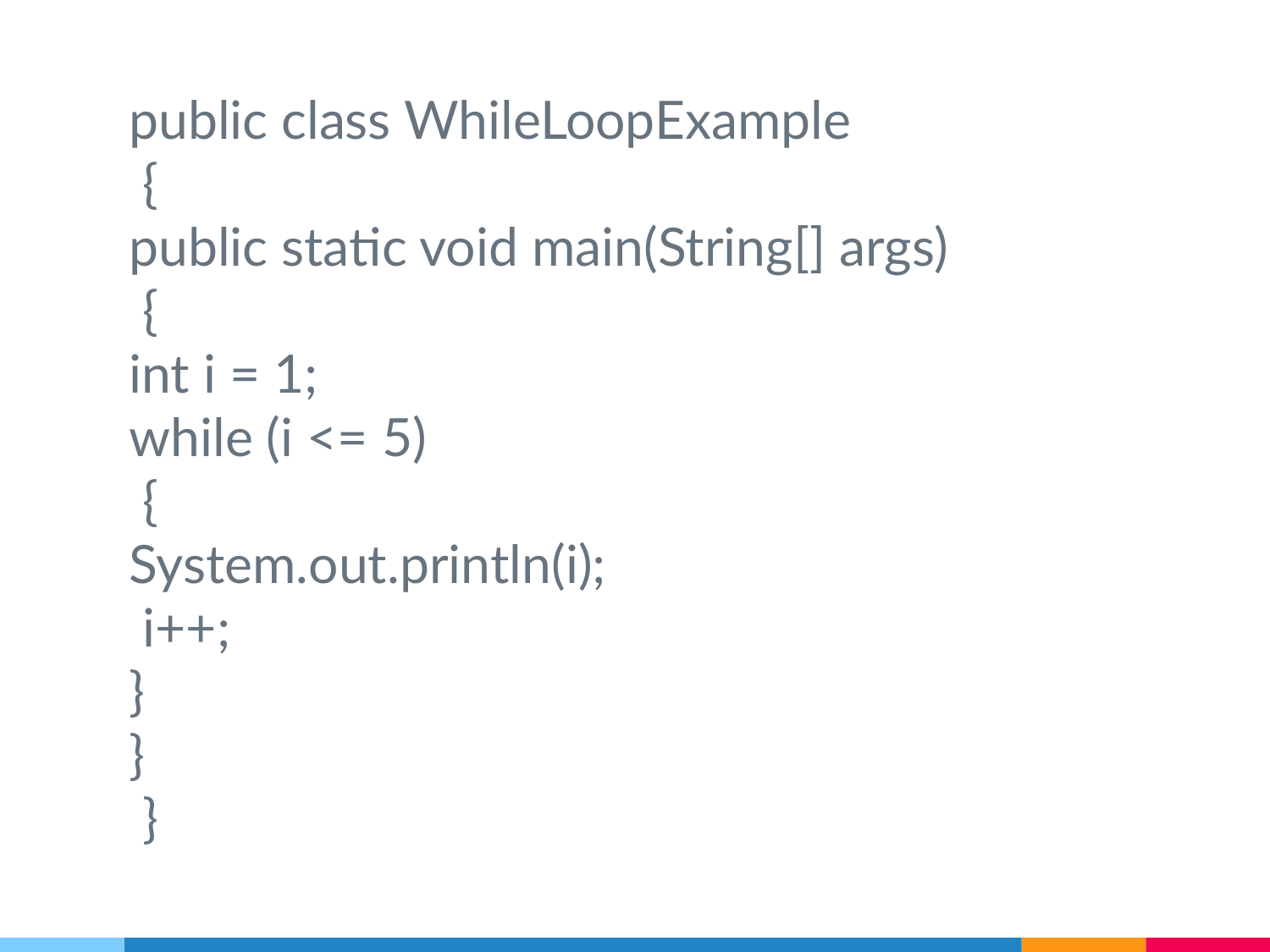

public class WhileLoopExample
 {
public static void main(String[] args)
 {
int i = 1;
while (i <= 5)
 {
System.out.println(i);
 i++;
}
}
 }